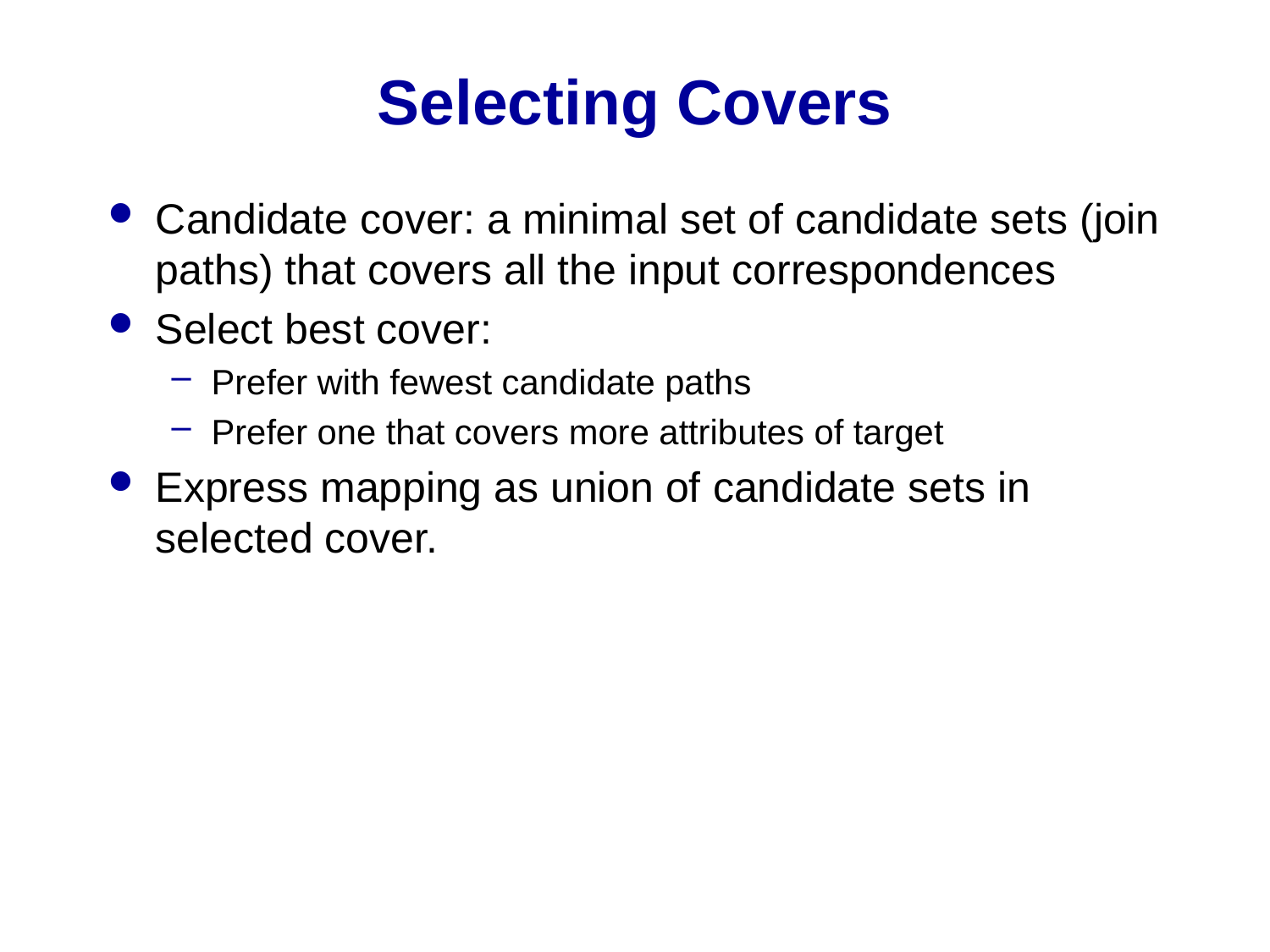

# Selecting Covers
Candidate cover: a minimal set of candidate sets (join paths) that covers all the input correspondences
Select best cover:
Prefer with fewest candidate paths
Prefer one that covers more attributes of target
Express mapping as union of candidate sets in selected cover.